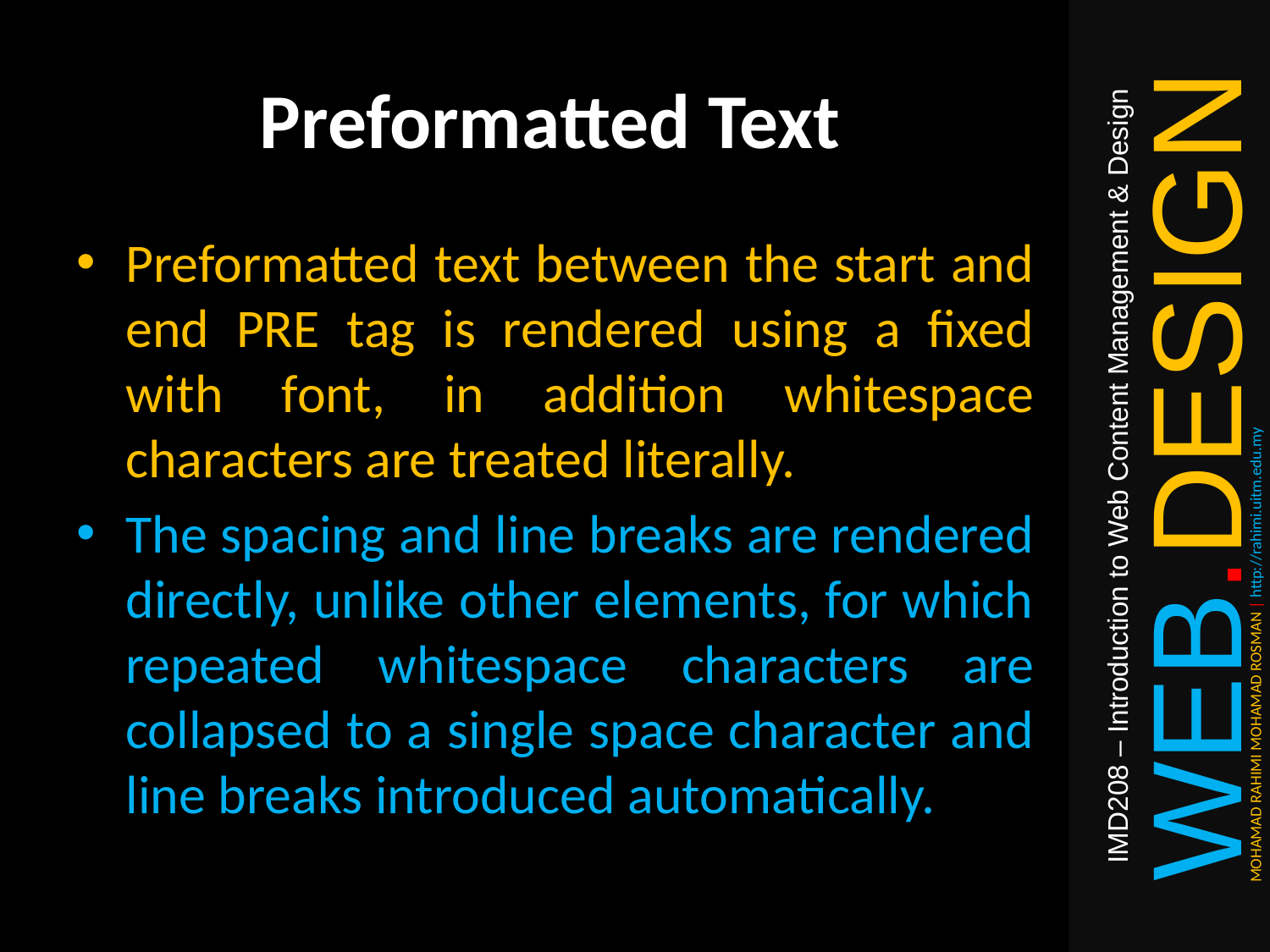

# Preformatted Text
Preformatted text between the start and end PRE tag is rendered using a fixed with font, in addition whitespace characters are treated literally.
The spacing and line breaks are rendered directly, unlike other elements, for which repeated whitespace characters are collapsed to a single space character and line breaks introduced automatically.